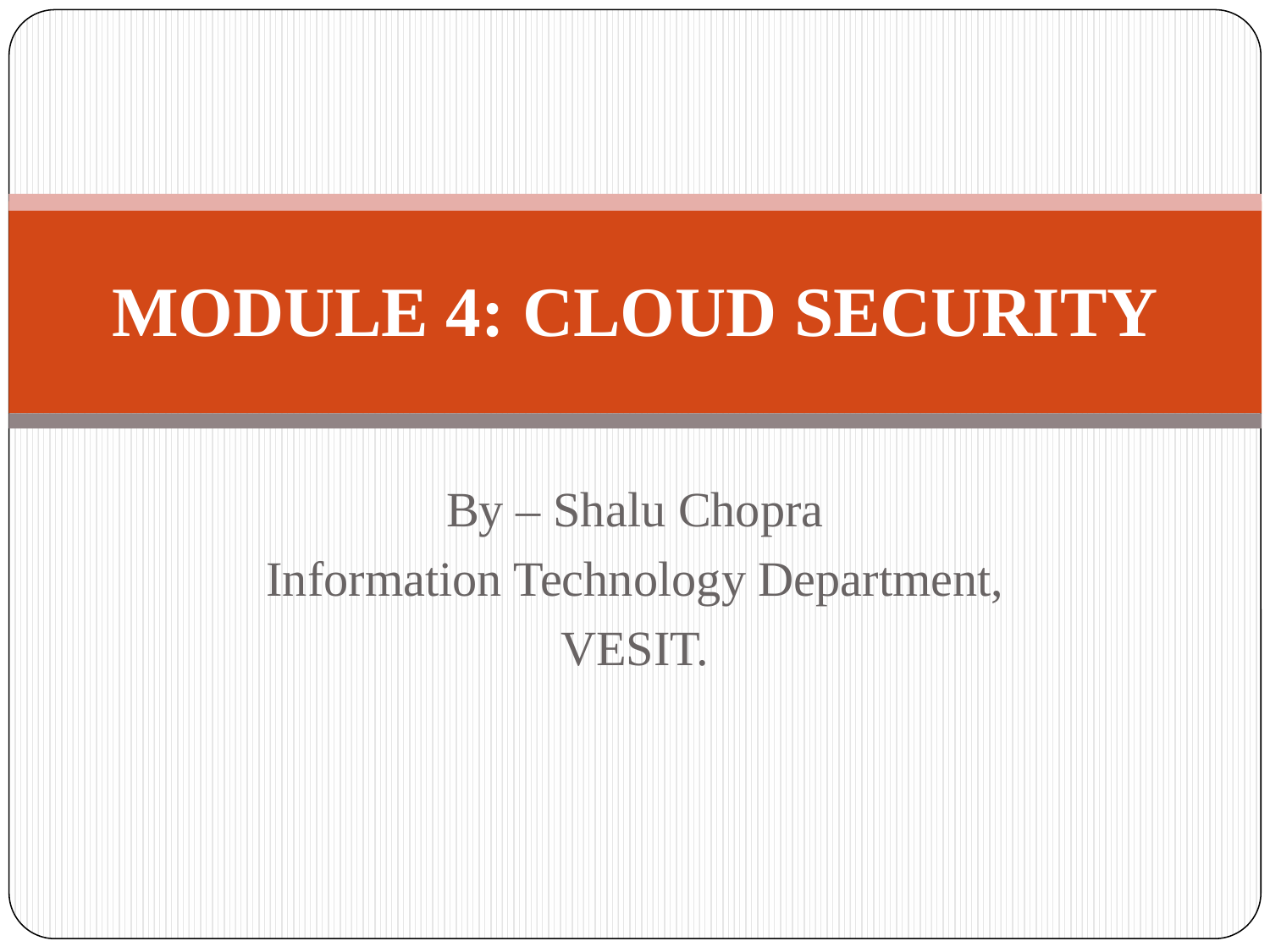

# MODULE 4: CLOUD SECURITY
By – Shalu Chopra
Information Technology Department,
VESIT.